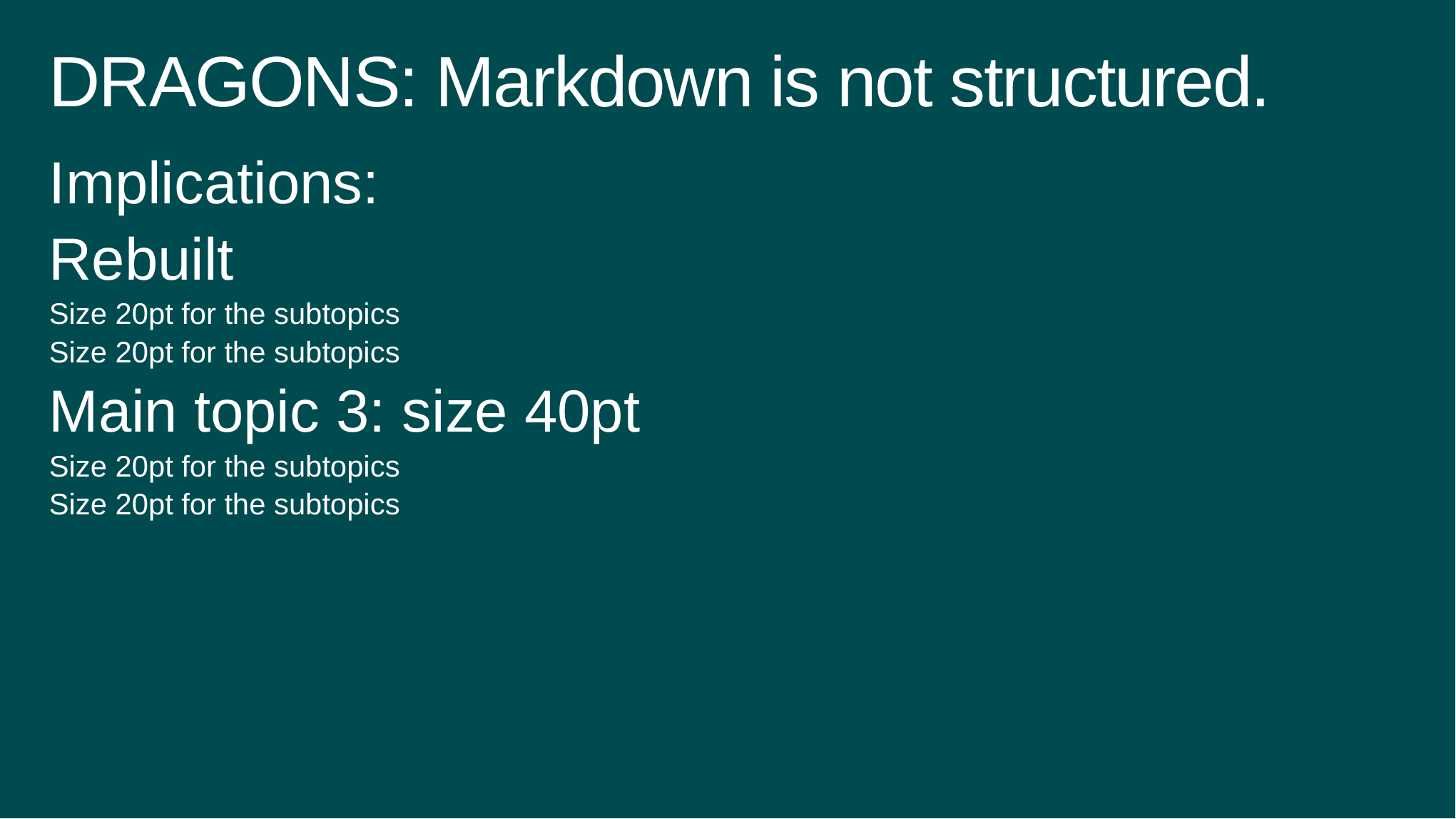

# DRAGONS: Markdown is not structured.
Implications:
Rebuilt
Size 20pt for the subtopics
Size 20pt for the subtopics
Main topic 3: size 40pt
Size 20pt for the subtopics
Size 20pt for the subtopics